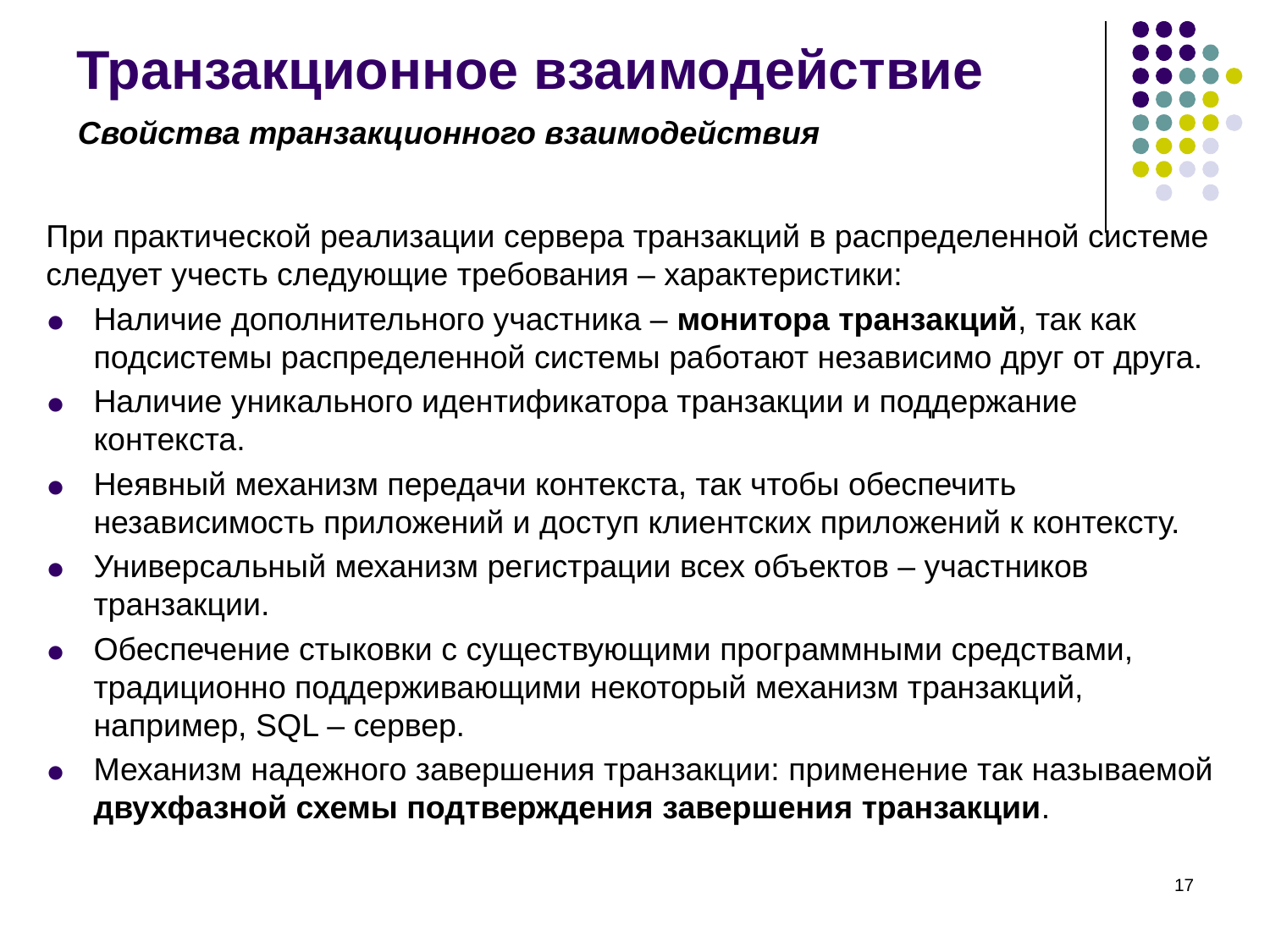

# Транзакционное взаимодействие
Свойства транзакционного взаимодействия
При практической реализации сервера транзакций в распределенной системе следует учесть следующие требования – характеристики:
Наличие дополнительного участника – монитора транзакций, так как подсистемы распределенной системы работают независимо друг от друга.
Наличие уникального идентификатора транзакции и поддержание контекста.
Неявный механизм передачи контекста, так чтобы обеспечить независимость приложений и доступ клиентских приложений к контексту.
Универсальный механизм регистрации всех объектов – участников транзакции.
Обеспечение стыковки с существующими программными средствами, традиционно поддерживающими некоторый механизм транзакций, например, SQL – сервер.
Механизм надежного завершения транзакции: применение так называемой двухфазной схемы подтверждения завершения транзакции.
17